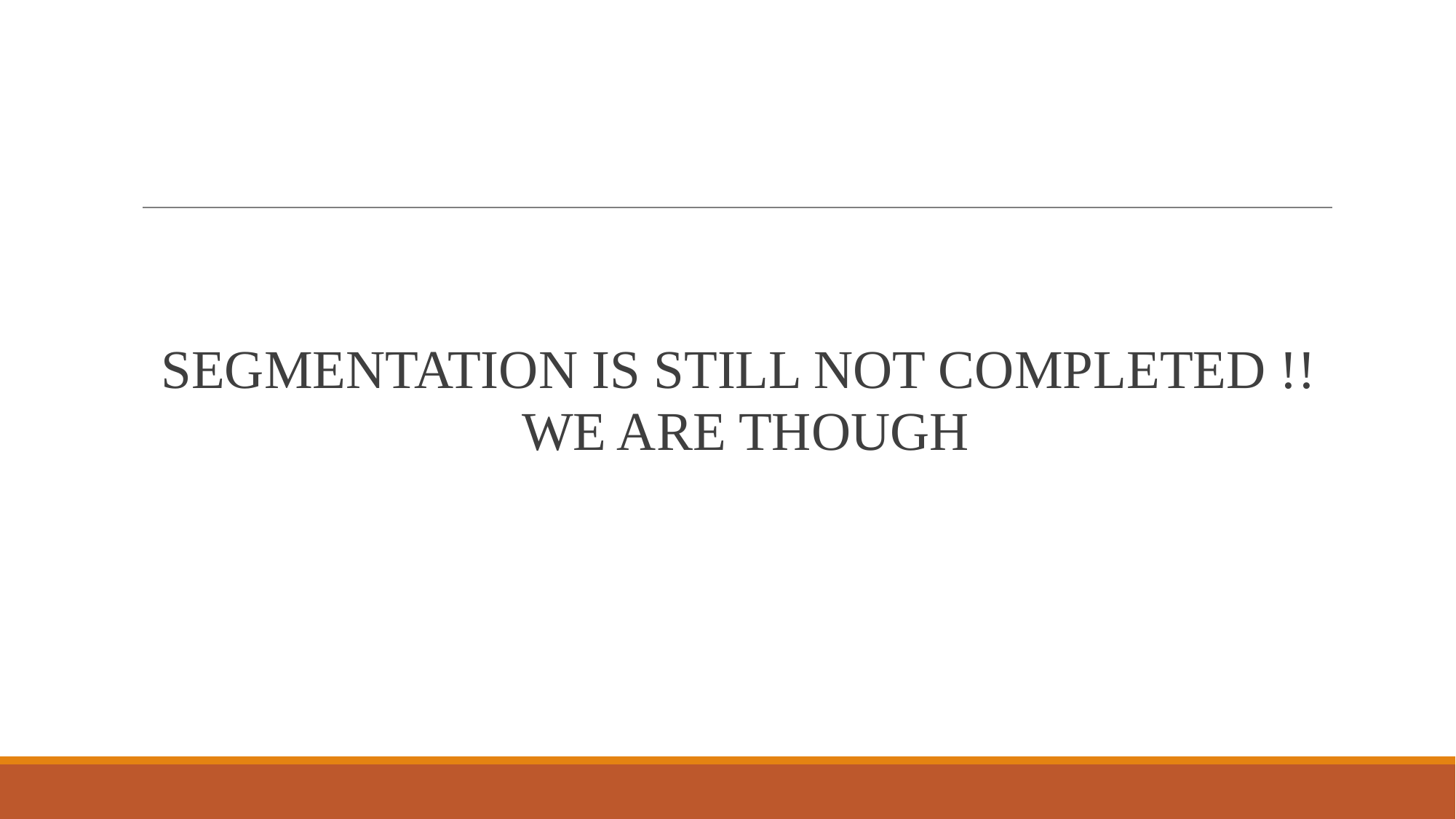

SEGMENTATION IS STILL NOT COMPLETED !!
 WE ARE THOUGH